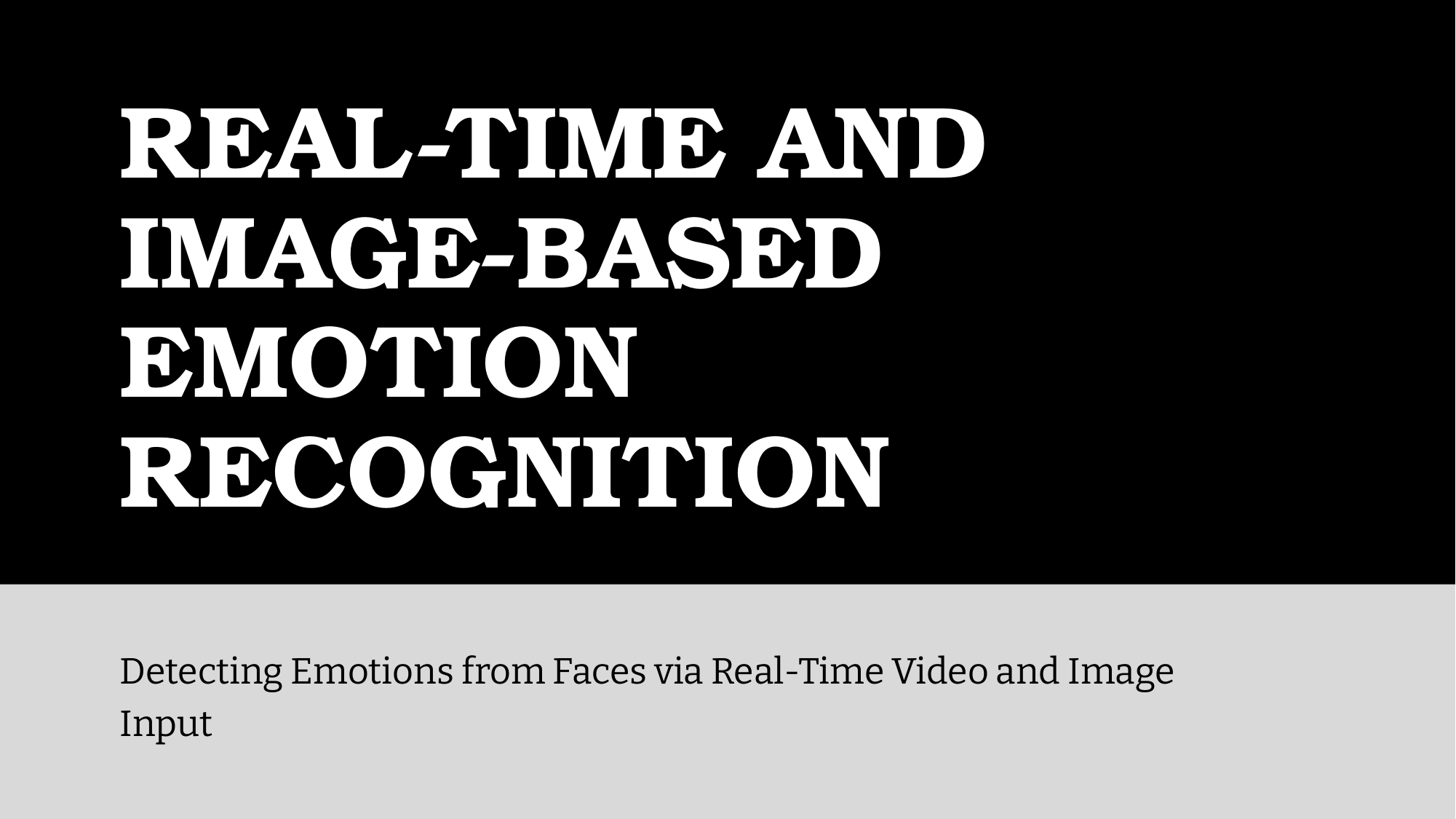

# Real-Time and Image-Based Emotion Recognition

Detecting Emotions from Faces via Real-Time Video and Image Input